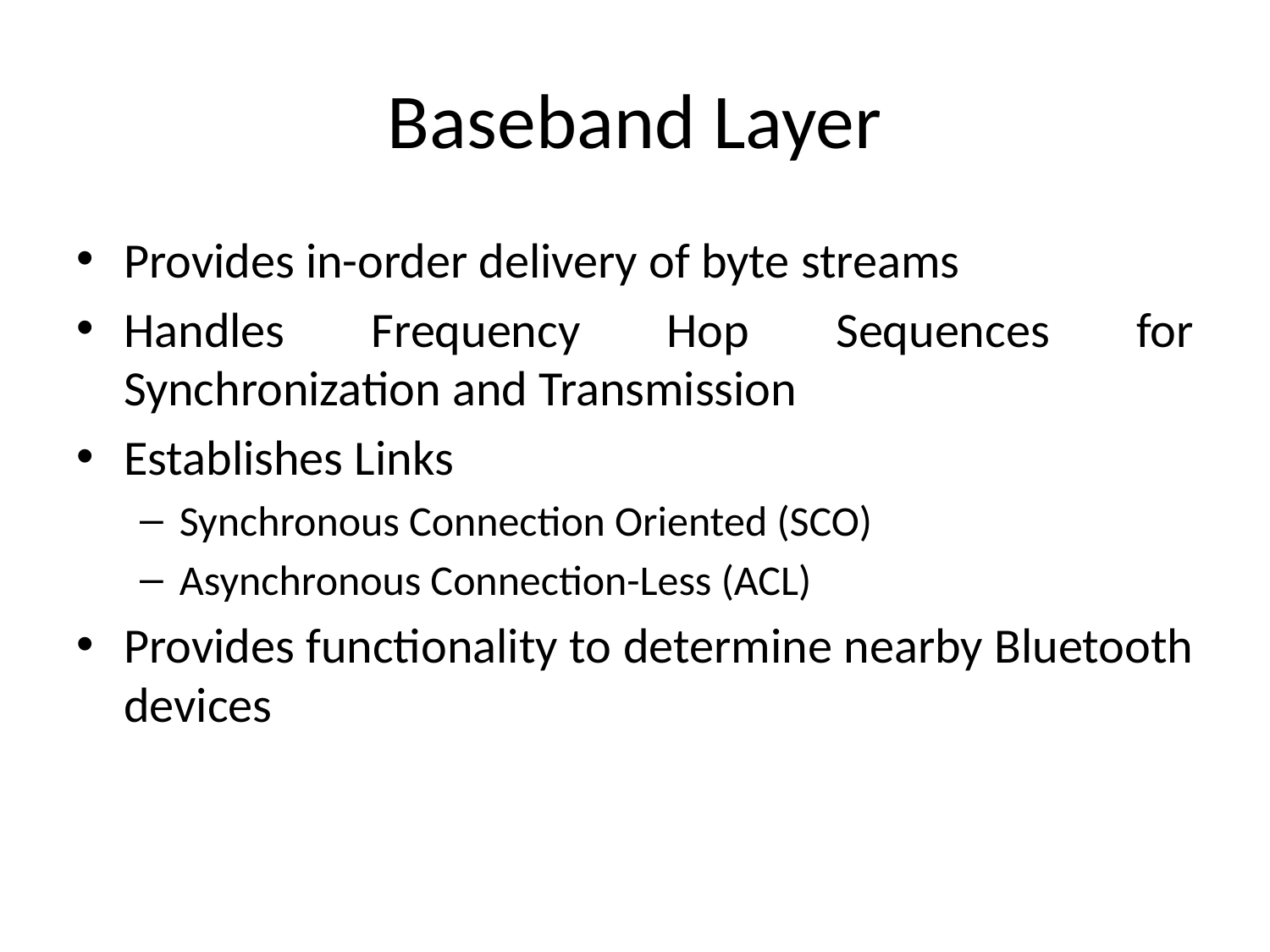

# Baseband Layer
Provides in-order delivery of byte streams
Handles Frequency Hop Sequences for Synchronization and Transmission
Establishes Links
Synchronous Connection Oriented (SCO)
Asynchronous Connection-Less (ACL)
Provides functionality to determine nearby Bluetooth devices